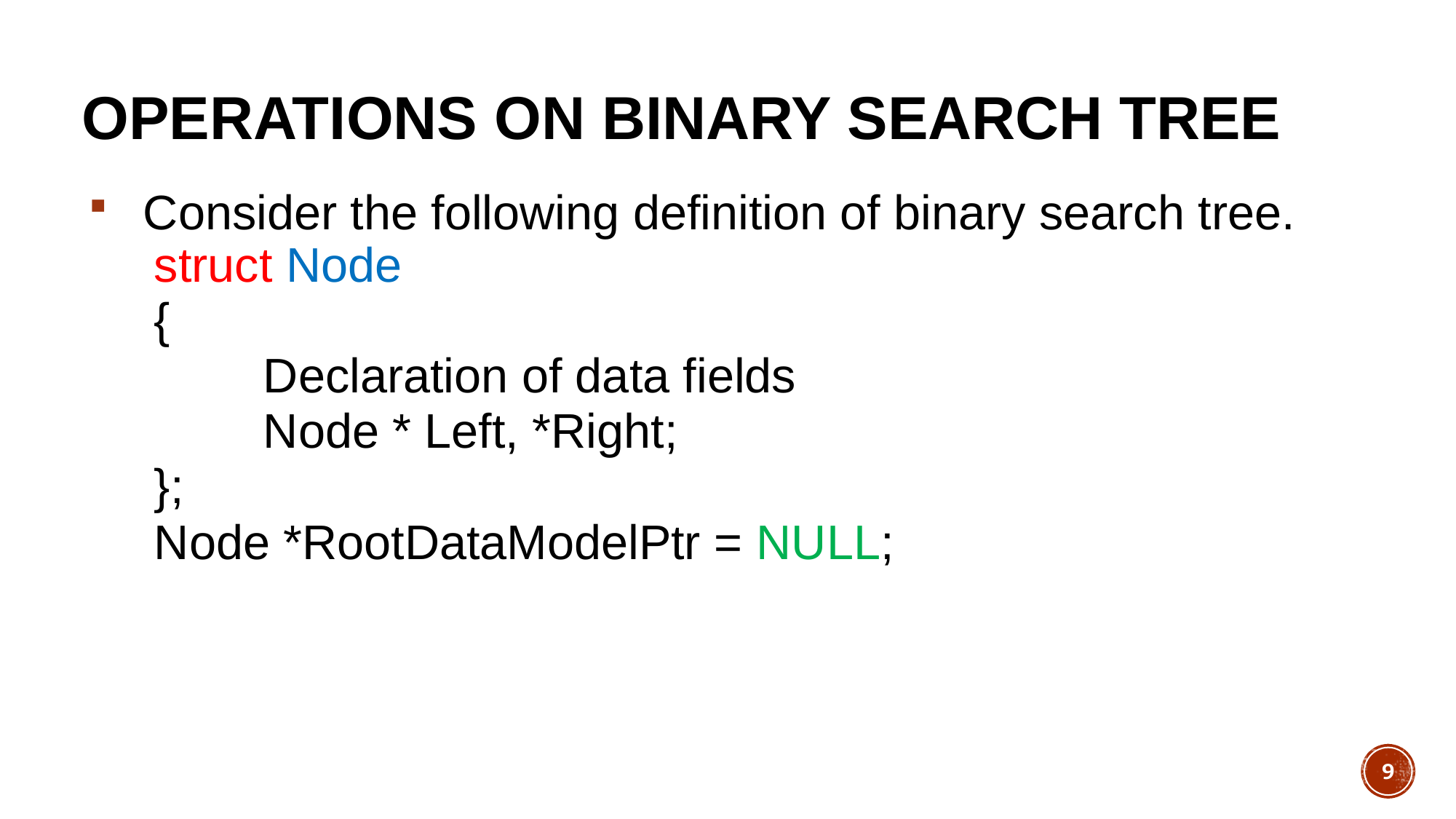

# Operations on Binary Search Tree
Consider the following definition of binary search tree.
struct Node
{
	Declaration of data fields
	Node * Left, *Right;
};
Node *RootDataModelPtr = NULL;
9